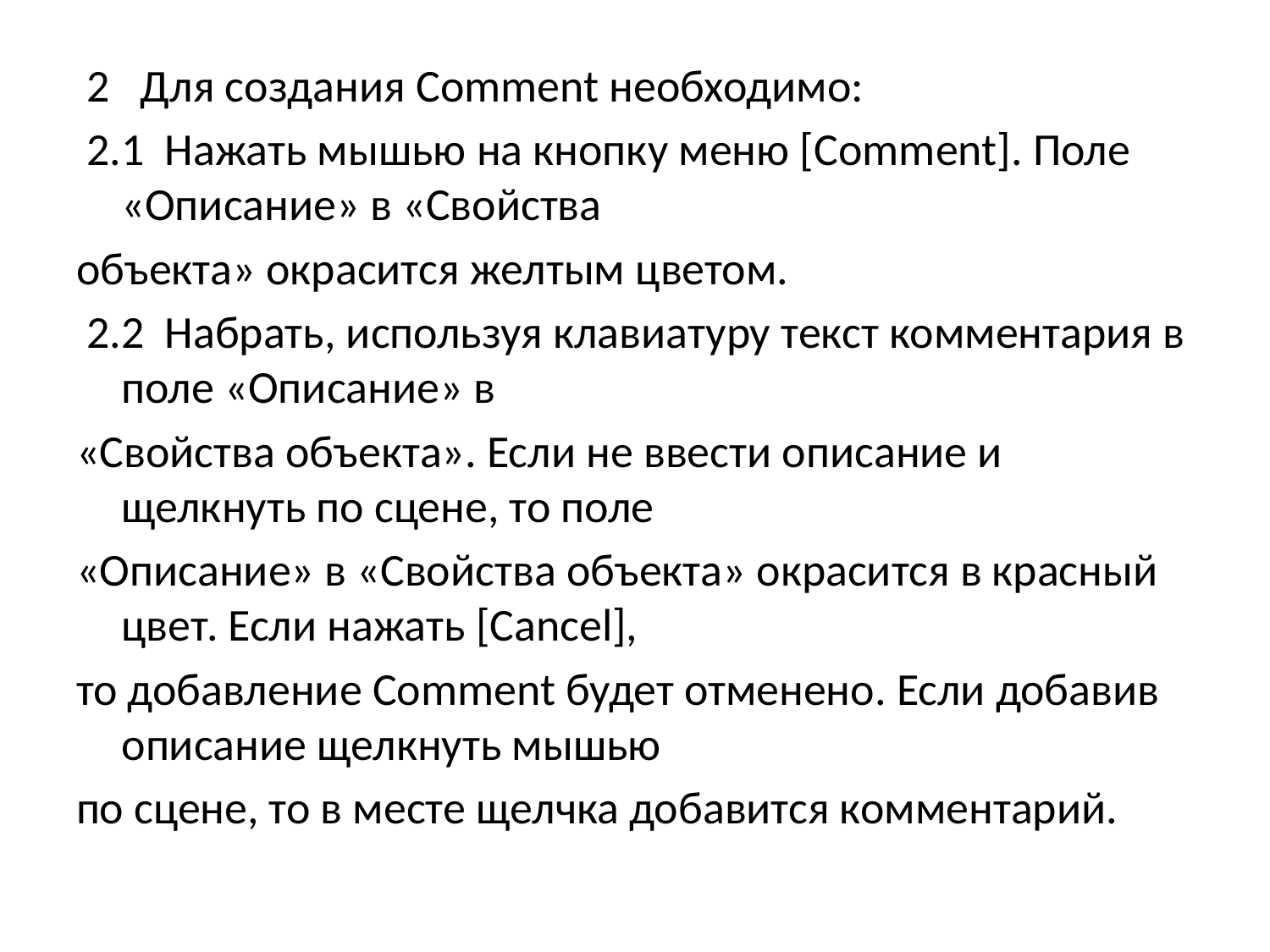

2   Для создания Comment необходимо:
 2.1  Нажать мышью на кнопку меню [Comment]. Поле «Описание» в «Свойства
объекта» окрасится желтым цветом.
 2.2  Набрать, используя клавиатуру текст комментария в поле «Описание» в
«Свойства объекта». Если не ввести описание и щелкнуть по сцене, то поле
«Описание» в «Свойства объекта» окрасится в красный цвет. Если нажать [Cancel],
то добавление Comment будет отменено. Если добавив описание щелкнуть мышью
по сцене, то в месте щелчка добавится комментарий.